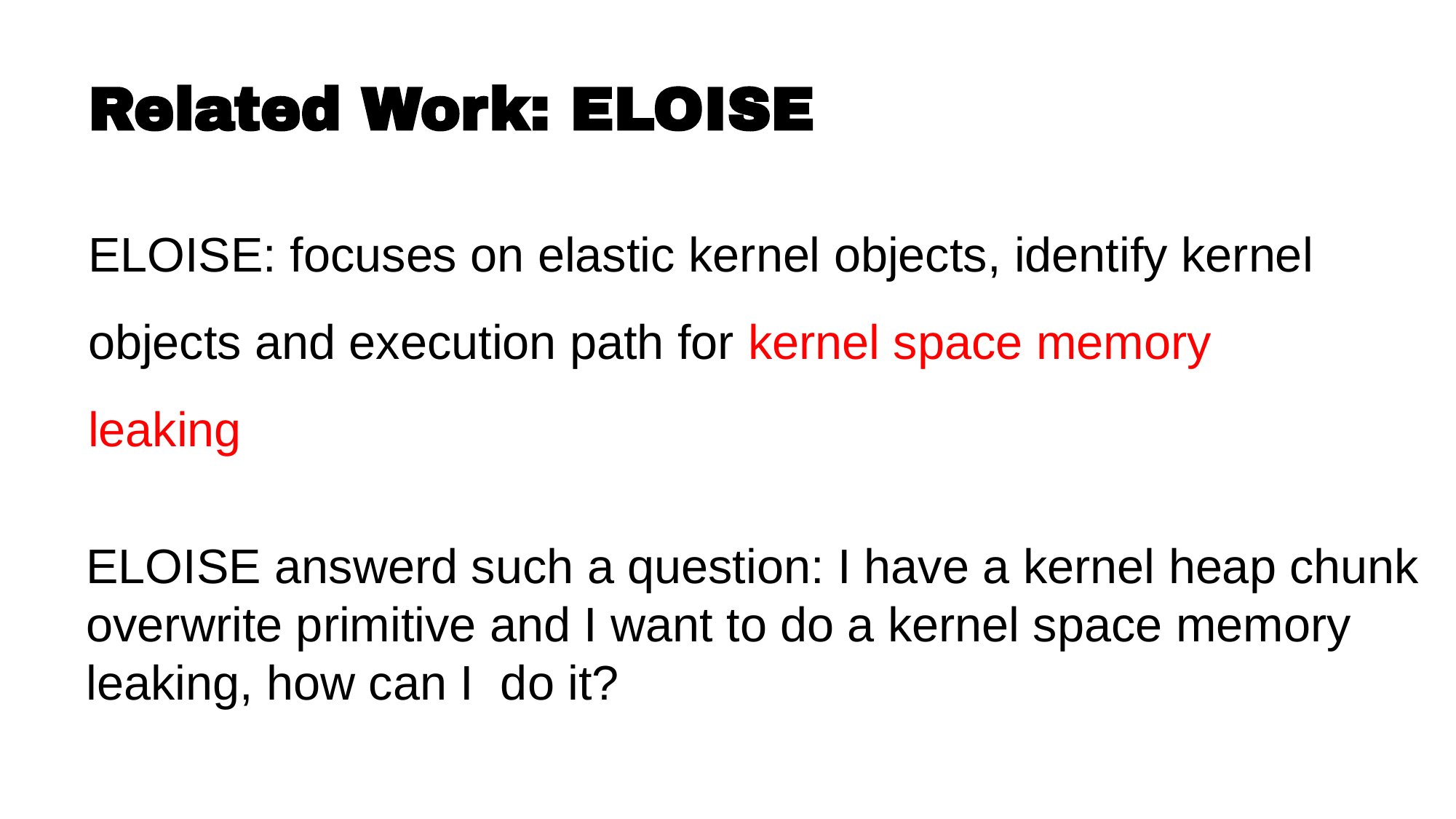

# Related Work: ELOISE
ELOISE: focuses on elastic kernel objects, identify kernel objects and execution path for kernel space memory leaking
ELOISE answerd such a question: I have a kernel heap chunk overwrite primitive and I want to do a kernel space memory leaking, how can I  do it?